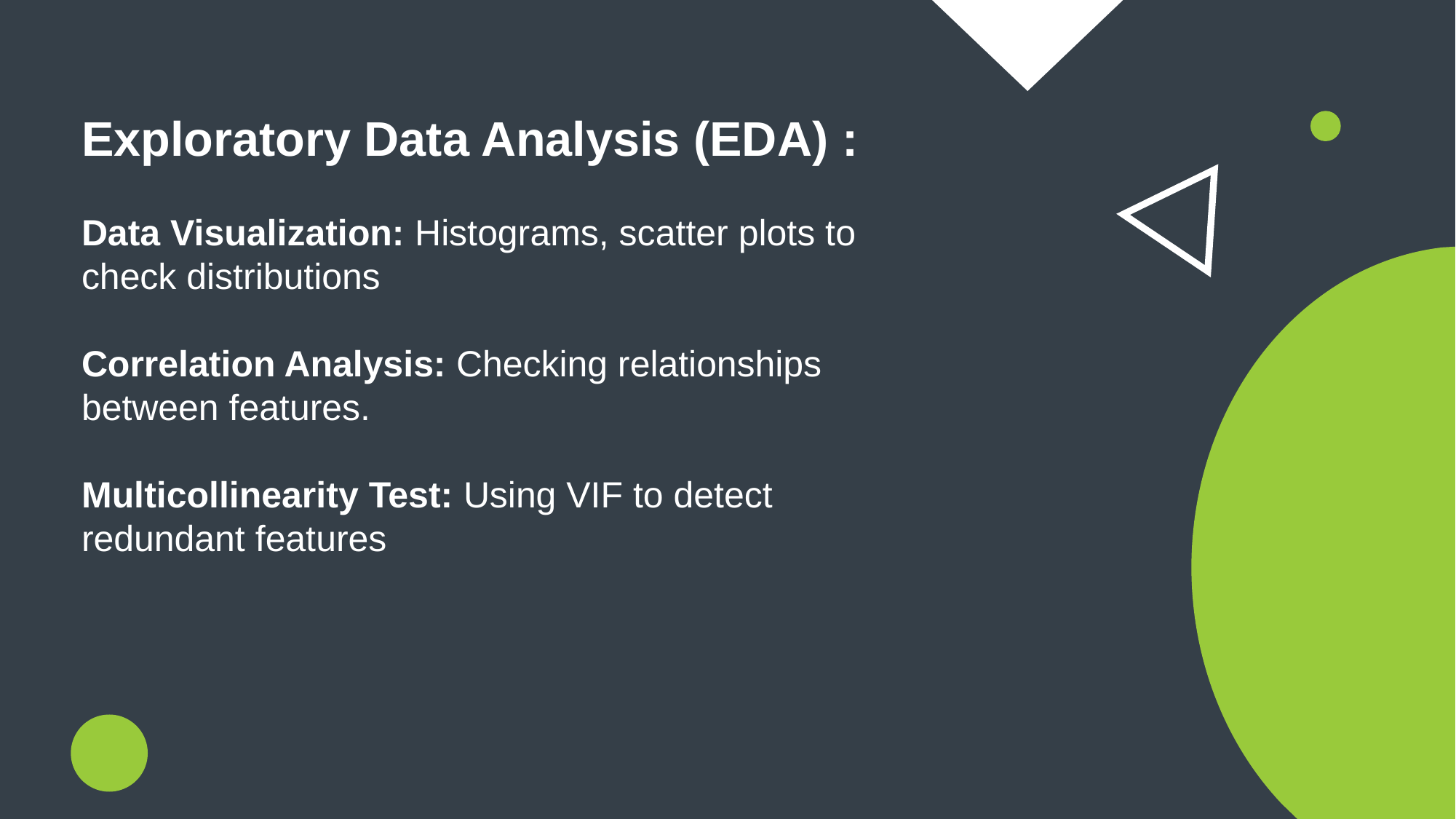

Exploratory Data Analysis (EDA) :

Data Visualization: Histograms, scatter plots to check distributions

Correlation Analysis: Checking relationships between features.

Multicollinearity Test: Using VIF to detect redundant features